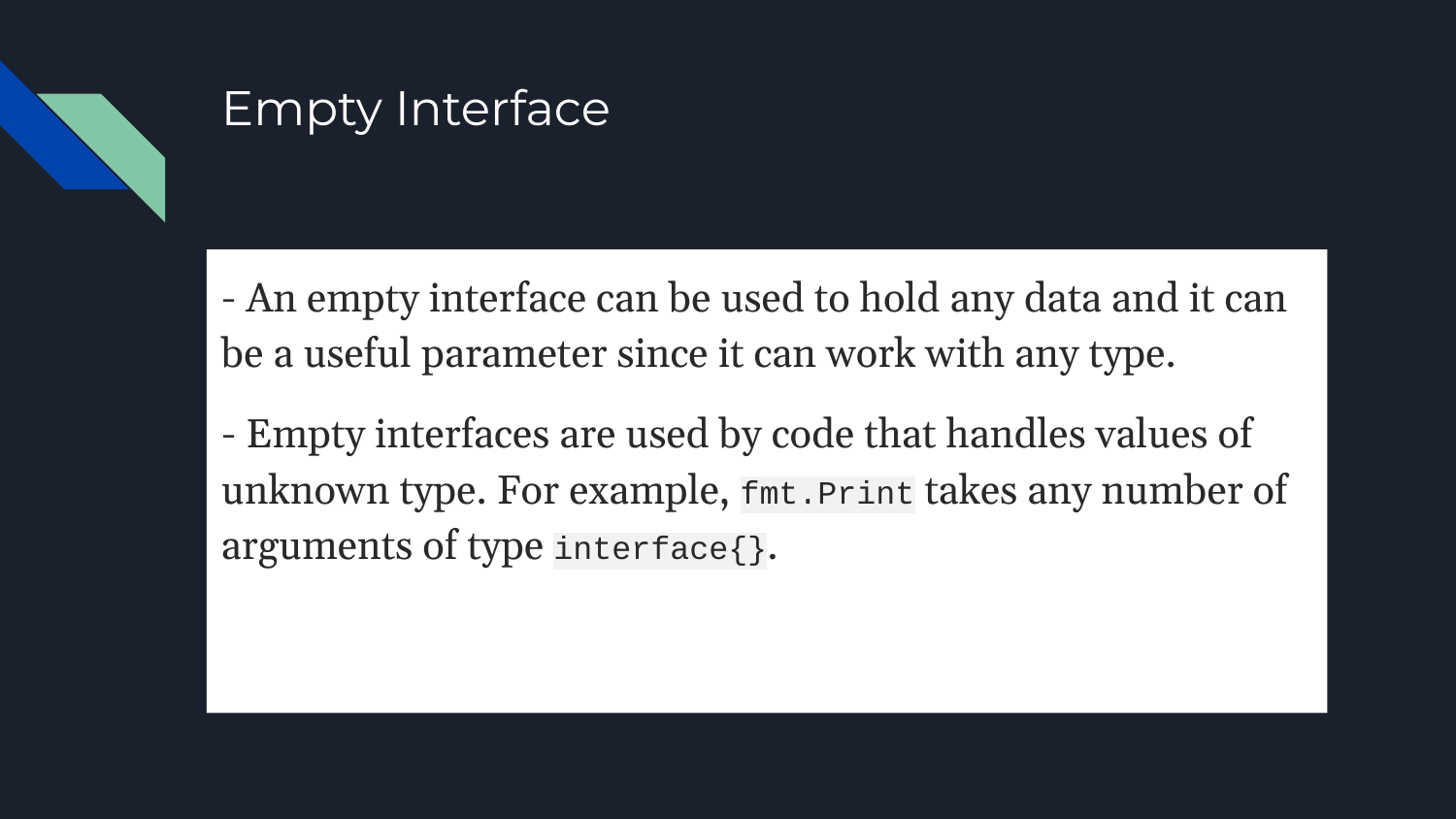

# Empty Interface
- An empty interface can be used to hold any data and it can be a useful parameter since it can work with any type.
- Empty interfaces are used by code that handles values of unknown type. For example, fmt.Print takes any number of arguments of type interface{}.